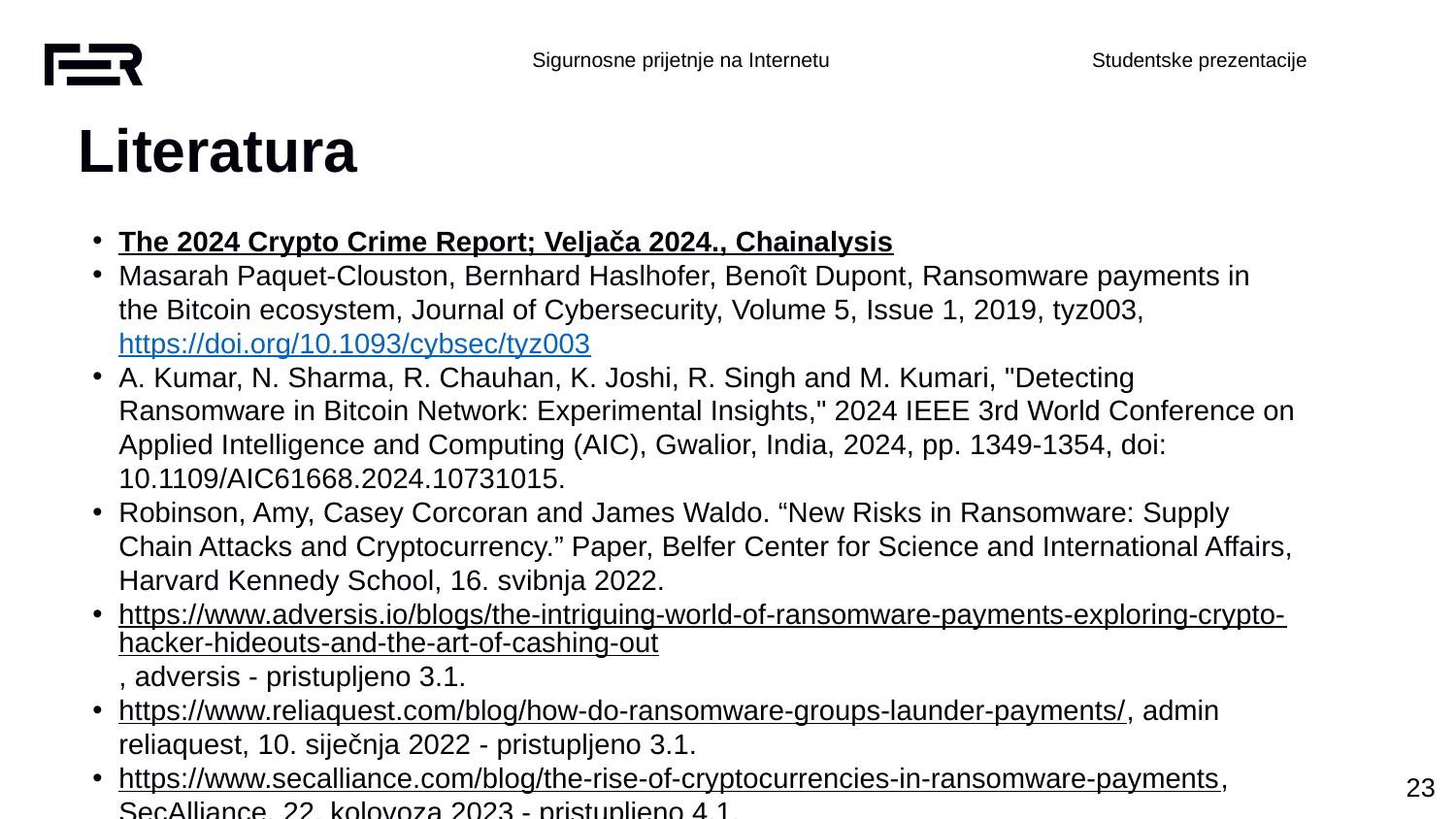

Literatura
The 2024 Crypto Crime Report; Veljača 2024., Chainalysis
Masarah Paquet-Clouston, Bernhard Haslhofer, Benoît Dupont, Ransomware payments in the Bitcoin ecosystem, Journal of Cybersecurity, Volume 5, Issue 1, 2019, tyz003, https://doi.org/10.1093/cybsec/tyz003
A. Kumar, N. Sharma, R. Chauhan, K. Joshi, R. Singh and M. Kumari, "Detecting Ransomware in Bitcoin Network: Experimental Insights," 2024 IEEE 3rd World Conference on Applied Intelligence and Computing (AIC), Gwalior, India, 2024, pp. 1349-1354, doi: 10.1109/AIC61668.2024.10731015.
Robinson, Amy, Casey Corcoran and James Waldo. “New Risks in Ransomware: Supply Chain Attacks and Cryptocurrency.” Paper, Belfer Center for Science and International Affairs, Harvard Kennedy School, 16. svibnja 2022.
https://www.adversis.io/blogs/the-intriguing-world-of-ransomware-payments-exploring-crypto-hacker-hideouts-and-the-art-of-cashing-out, adversis - pristupljeno 3.1.
https://www.reliaquest.com/blog/how-do-ransomware-groups-launder-payments/, admin reliaquest, 10. siječnja 2022 - pristupljeno 3.1.
https://www.secalliance.com/blog/the-rise-of-cryptocurrencies-in-ransomware-payments, SecAlliance, 22. kolovoza 2023 - pristupljeno 4.1.
23